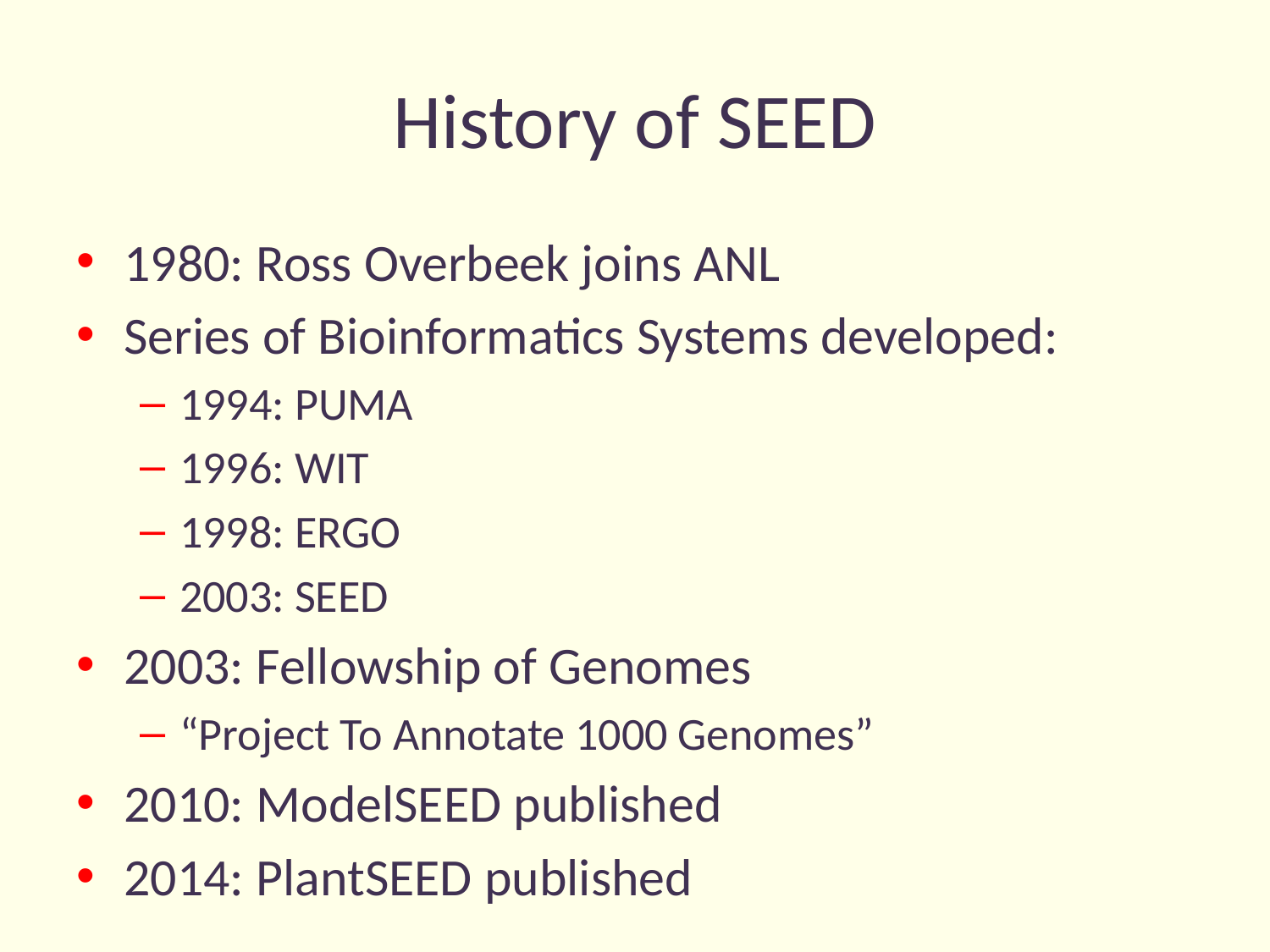

# History of SEED
1980: Ross Overbeek joins ANL
Series of Bioinformatics Systems developed:
1994: PUMA
1996: WIT
1998: ERGO
2003: SEED
2003: Fellowship of Genomes
“Project To Annotate 1000 Genomes”
2010: ModelSEED published
2014: PlantSEED published